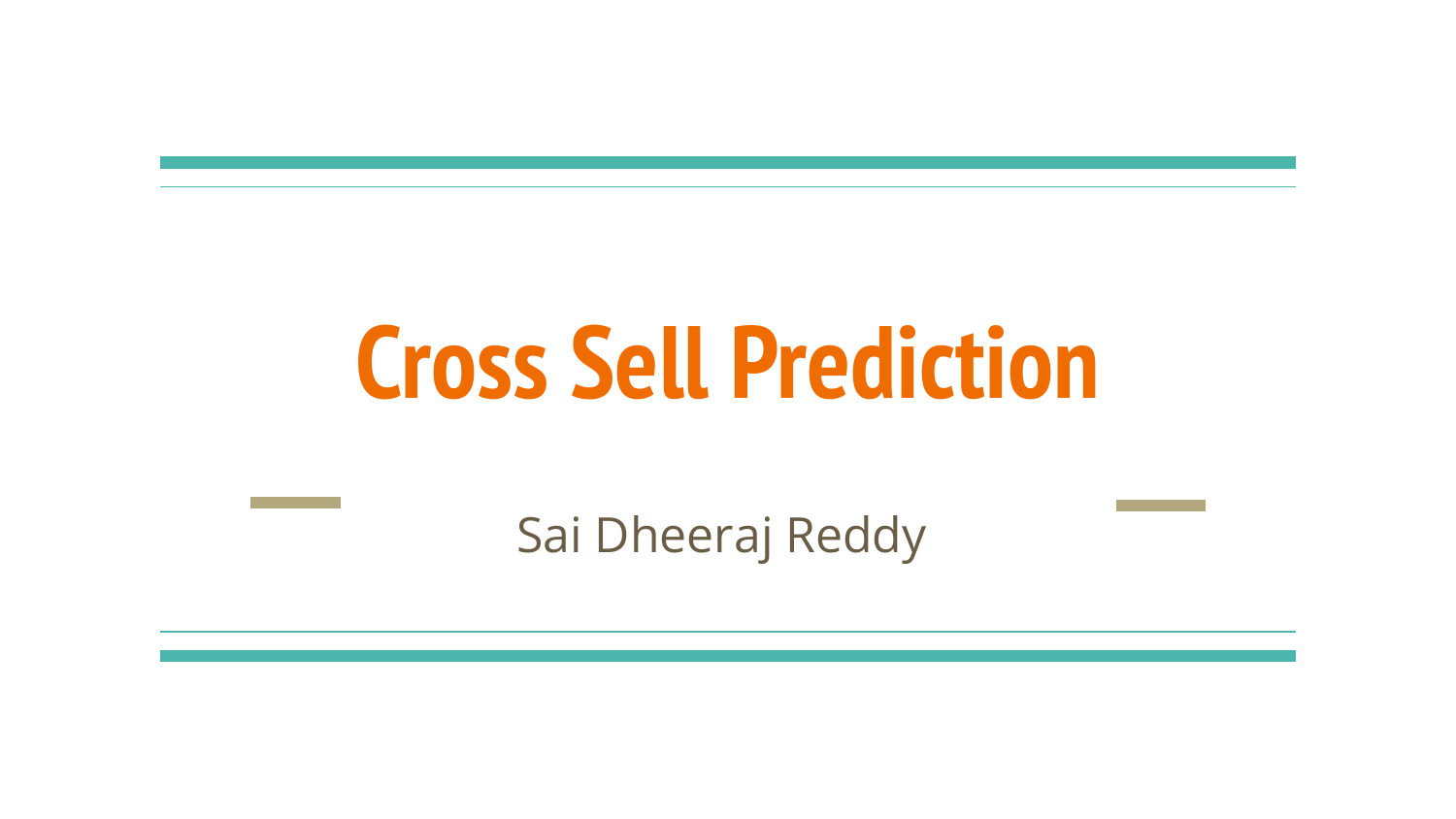

# Cross Sell Prediction
Sai Dheeraj Reddy